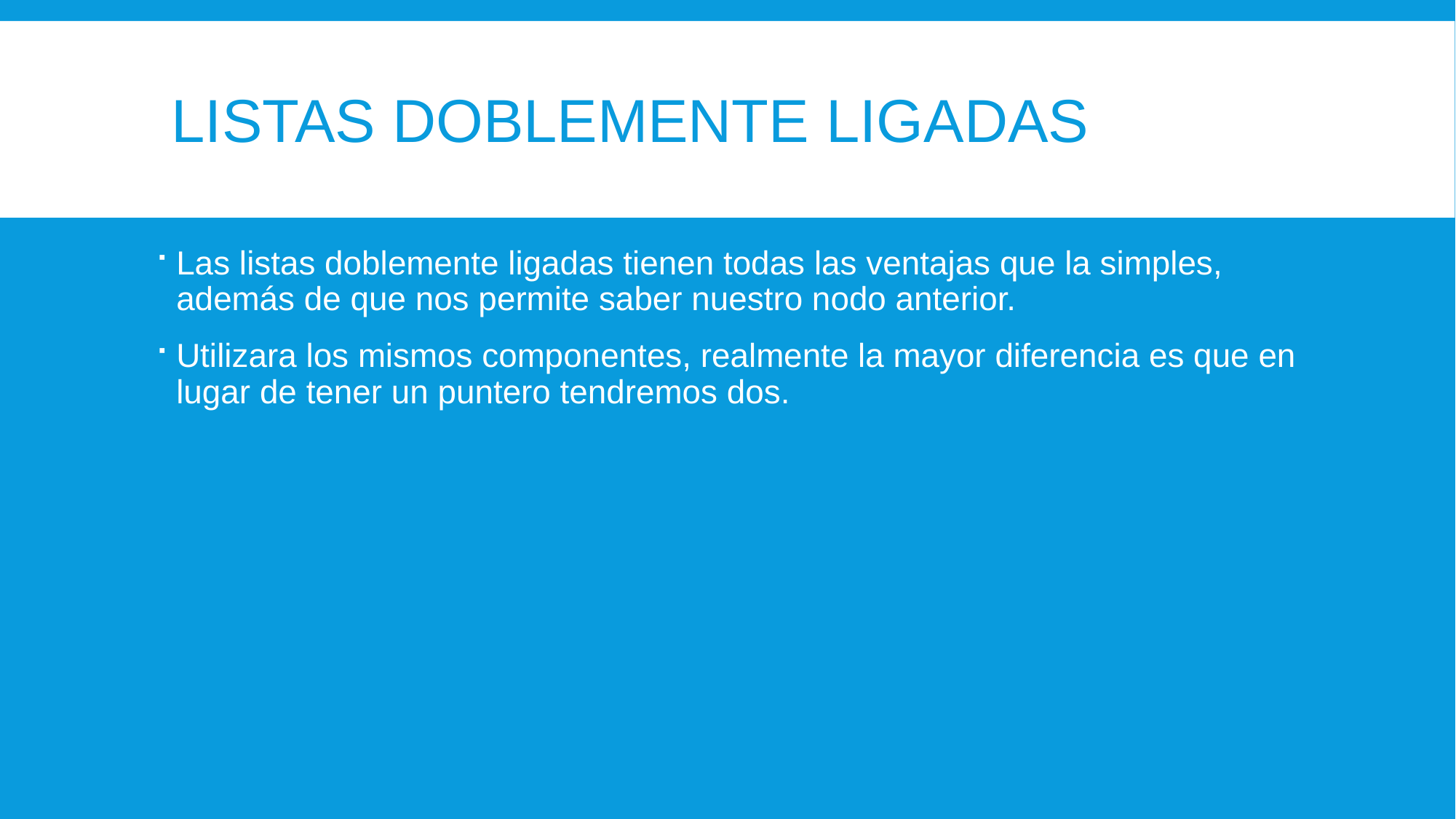

# Listas doblemente ligadas
Las listas doblemente ligadas tienen todas las ventajas que la simples, además de que nos permite saber nuestro nodo anterior.
Utilizara los mismos componentes, realmente la mayor diferencia es que en lugar de tener un puntero tendremos dos.